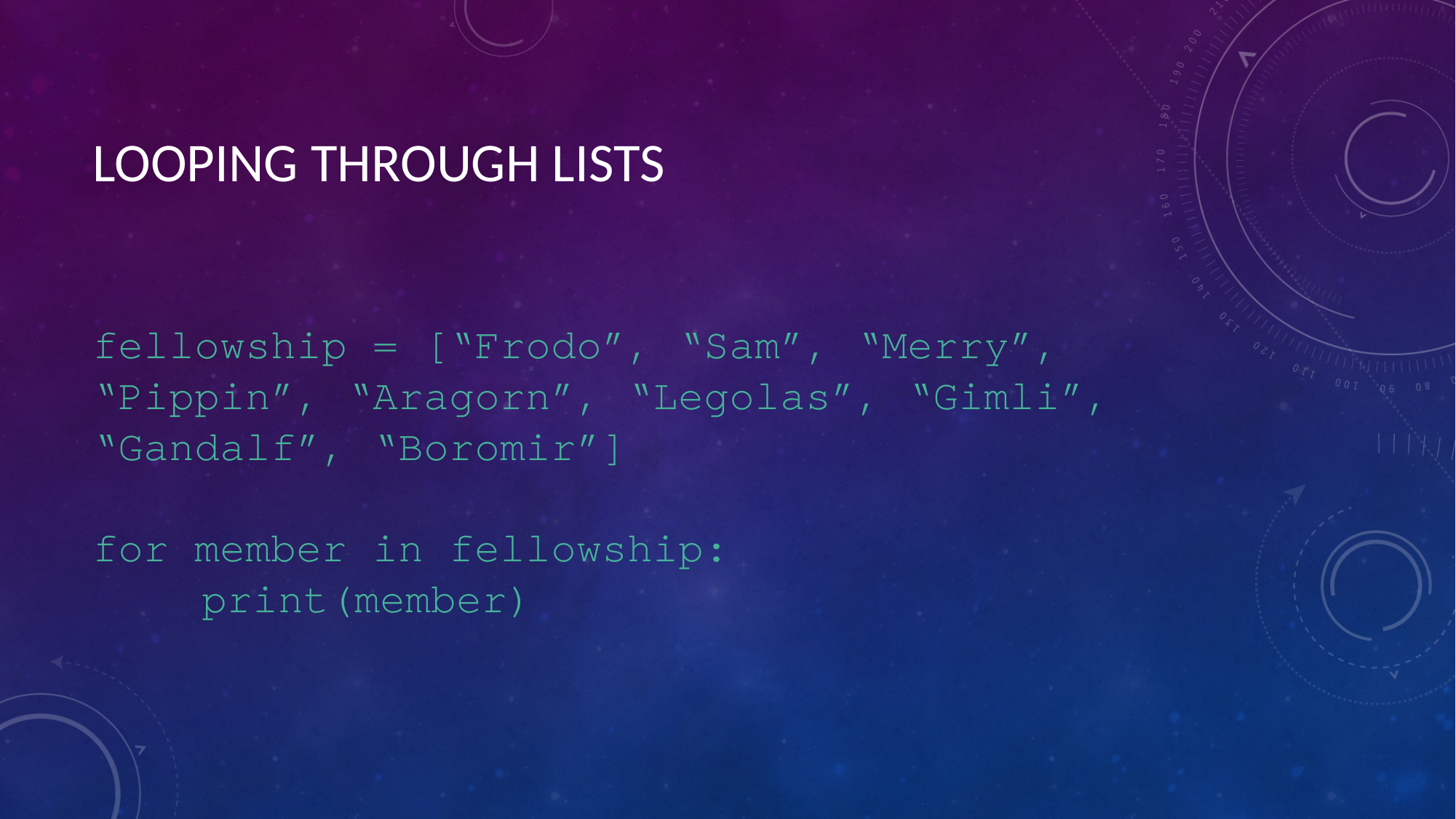

# Looping through lists
fellowship = [“Frodo”, “Sam”, “Merry”, “Pippin”, “Aragorn”, “Legolas”, “Gimli”, “Gandalf”, “Boromir”]

for member in fellowship:
	print(member)